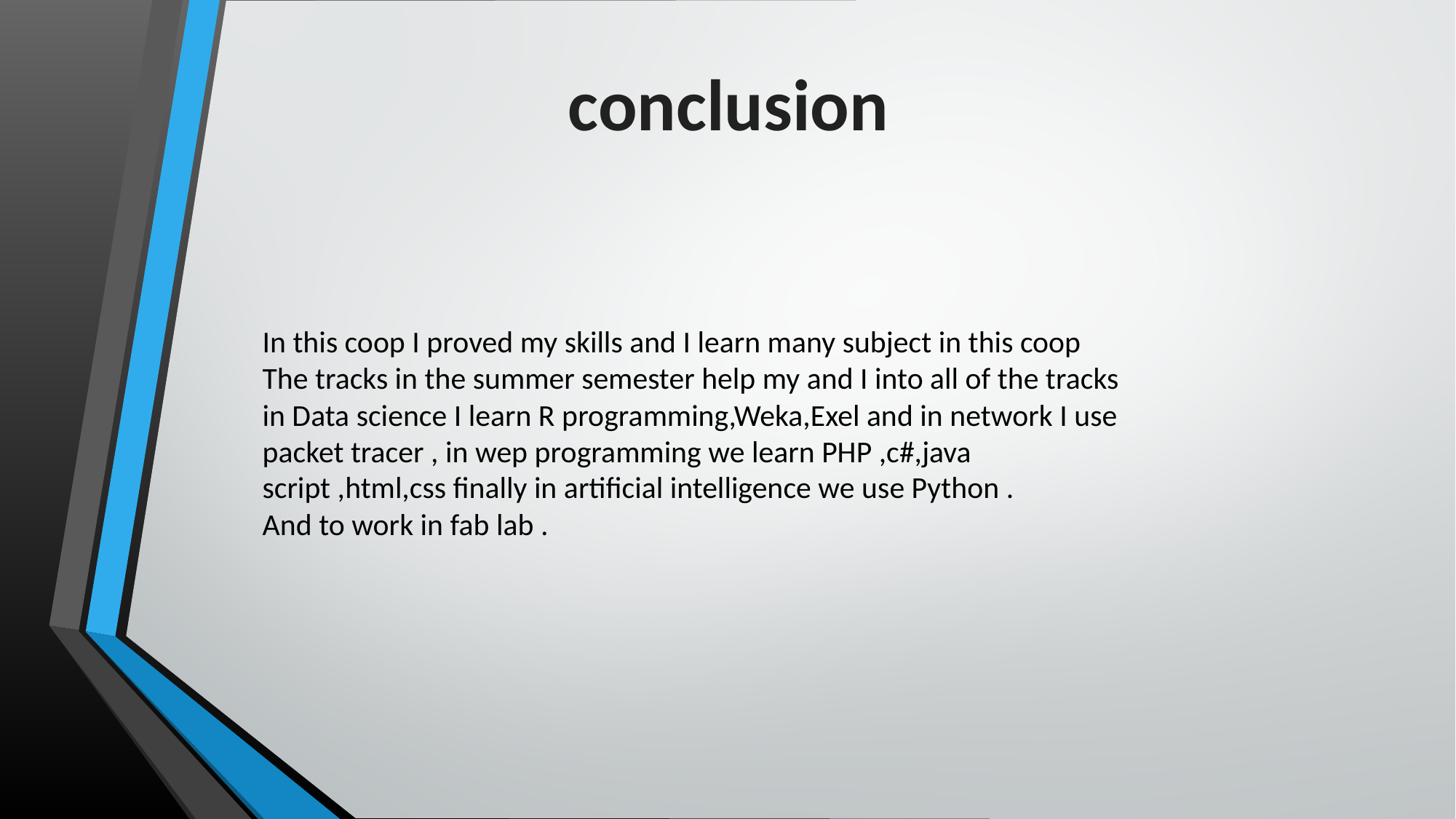

# conclusion
In this coop I proved my skills and I learn many subject in this coop
The tracks in the summer semester help my and I into all of the tracks in Data science I learn R programming,Weka,Exel and in network I use packet tracer , in wep programming we learn PHP ,c#,java script ,html,css finally in artificial intelligence we use Python .
And to work in fab lab .